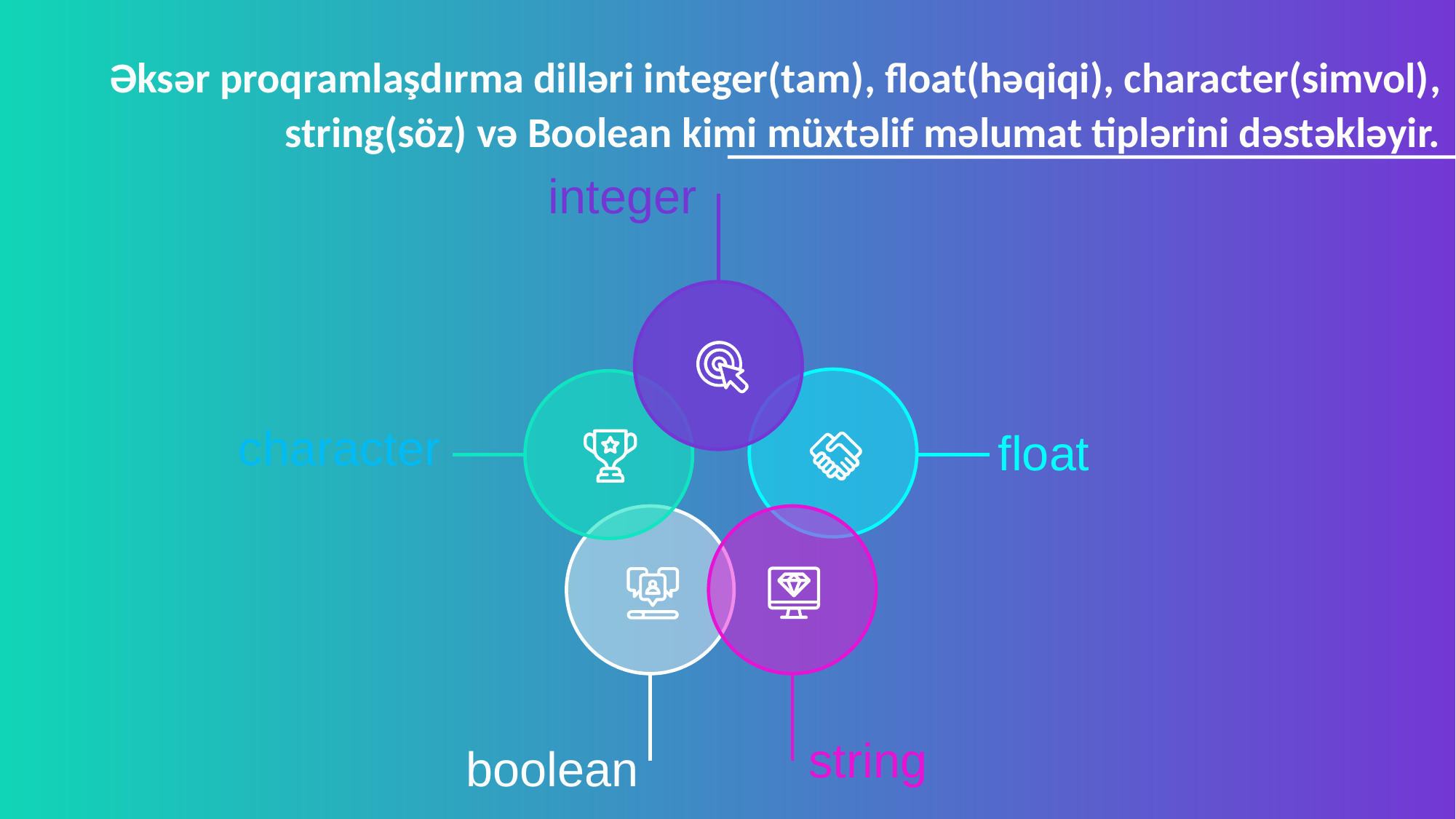

# Əksər proqramlaşdırma dilləri integer(tam), float(həqiqi), character(simvol), string(söz) və Boolean kimi müxtəlif məlumat tiplərini dəstəkləyir.
integer

character
float

string
boolean